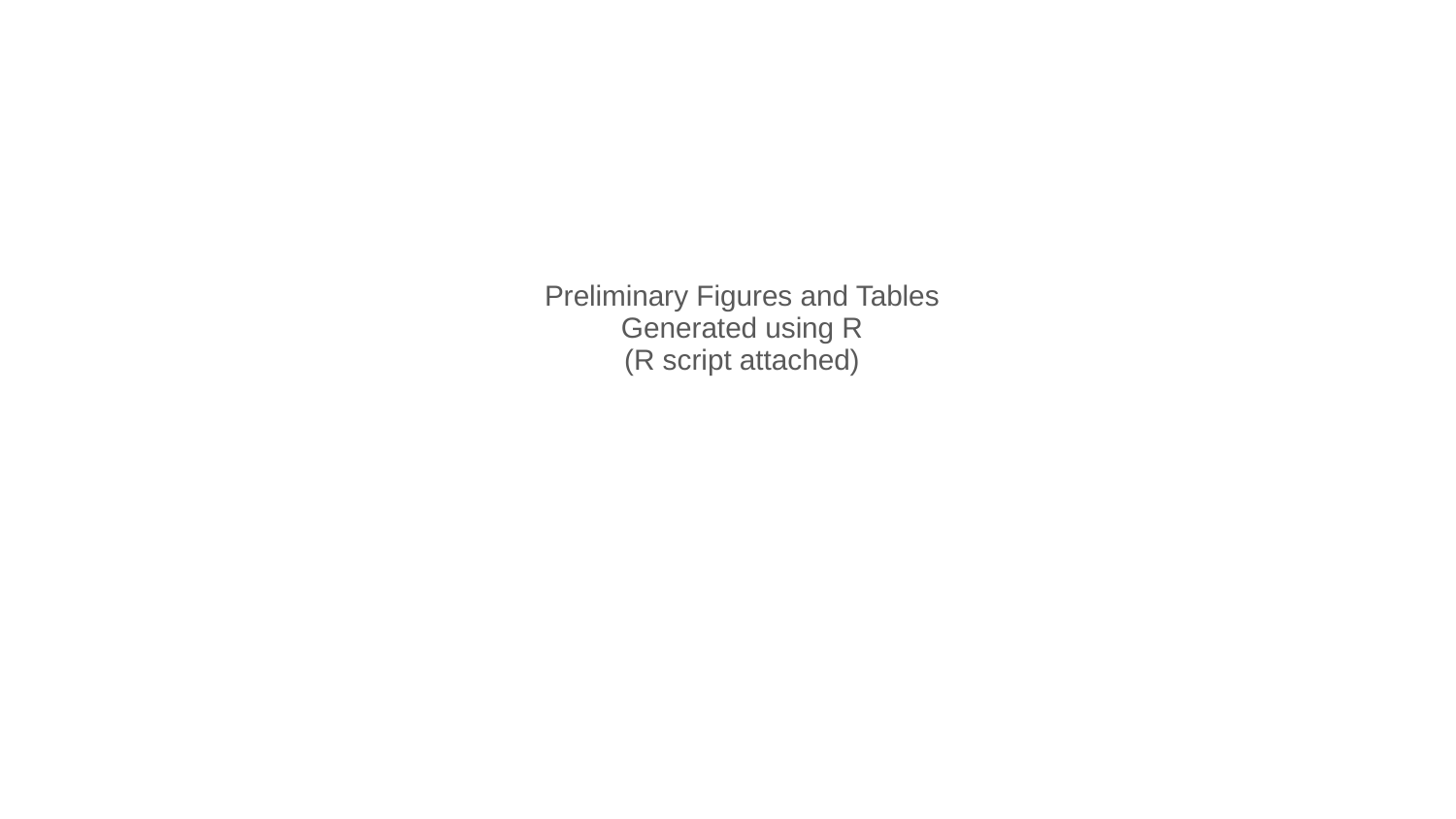

Preliminary Figures and Tables
Generated using R
(R script attached)